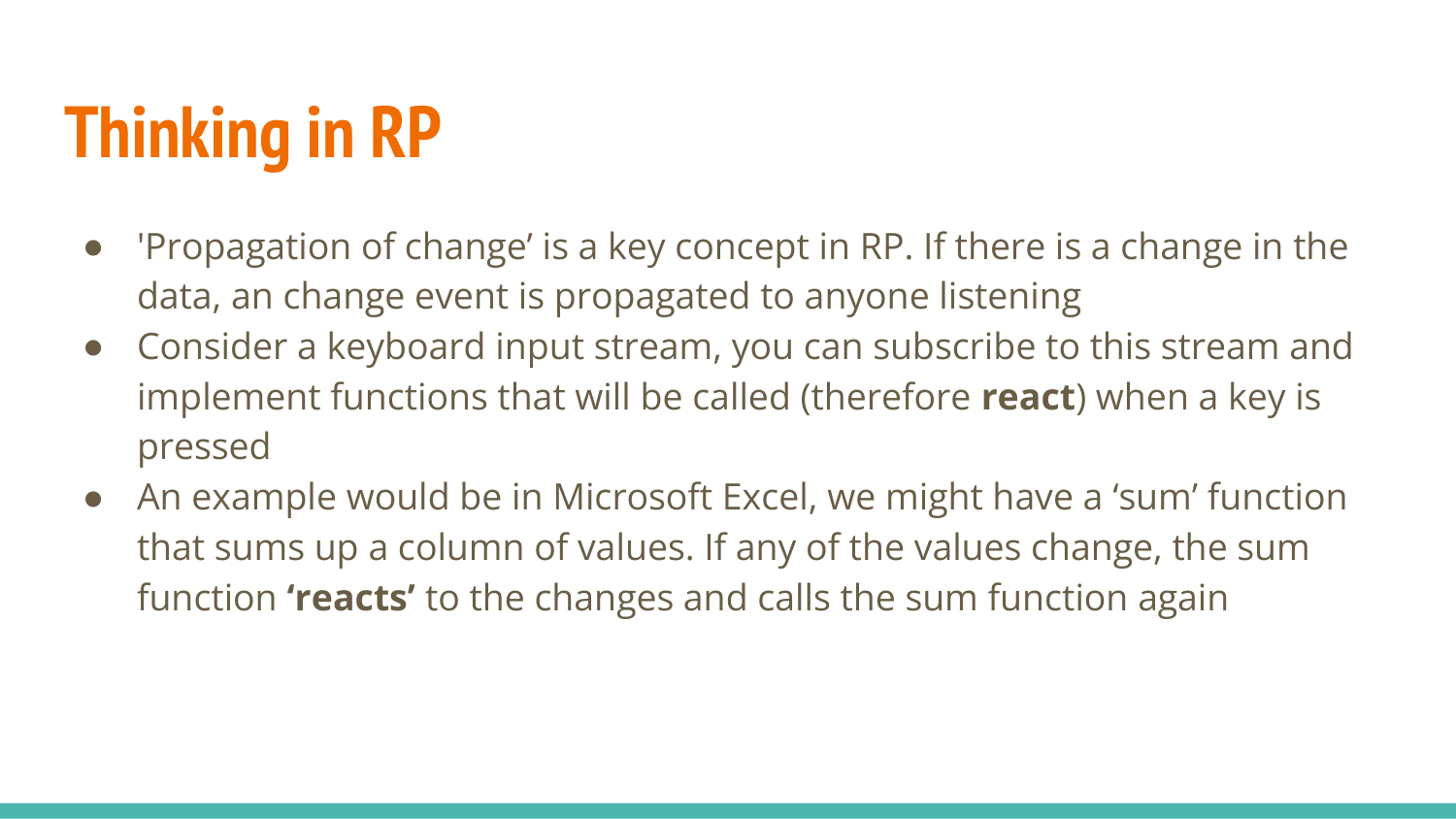

# Thinking in RP
'Propagation of change’ is a key concept in RP. If there is a change in the data, an change event is propagated to anyone listening
Consider a keyboard input stream, you can subscribe to this stream and implement functions that will be called (therefore react) when a key is pressed
An example would be in Microsoft Excel, we might have a ‘sum’ function that sums up a column of values. If any of the values change, the sum function ‘reacts’ to the changes and calls the sum function again